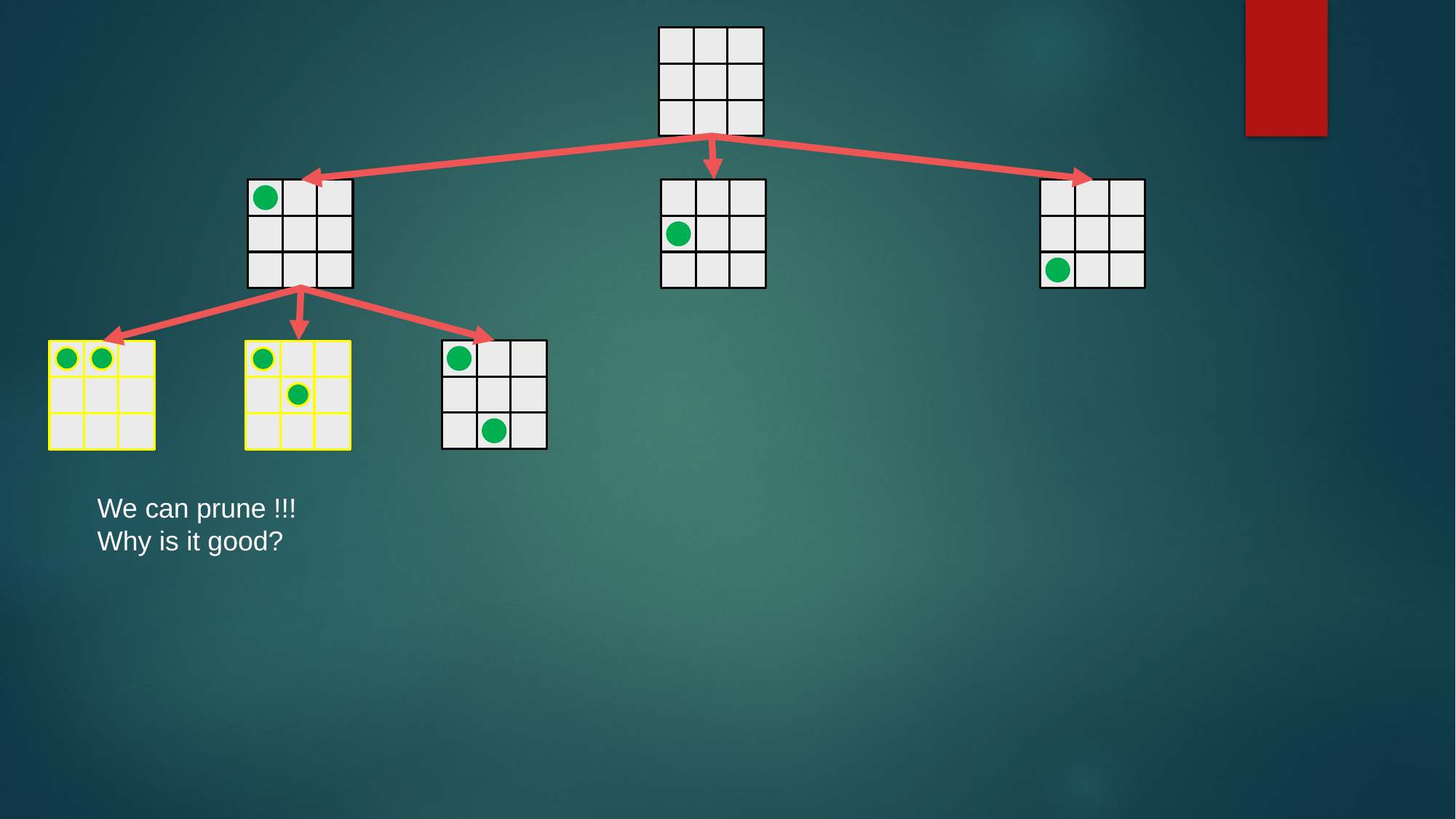

We can prune !!!
Why is it good?